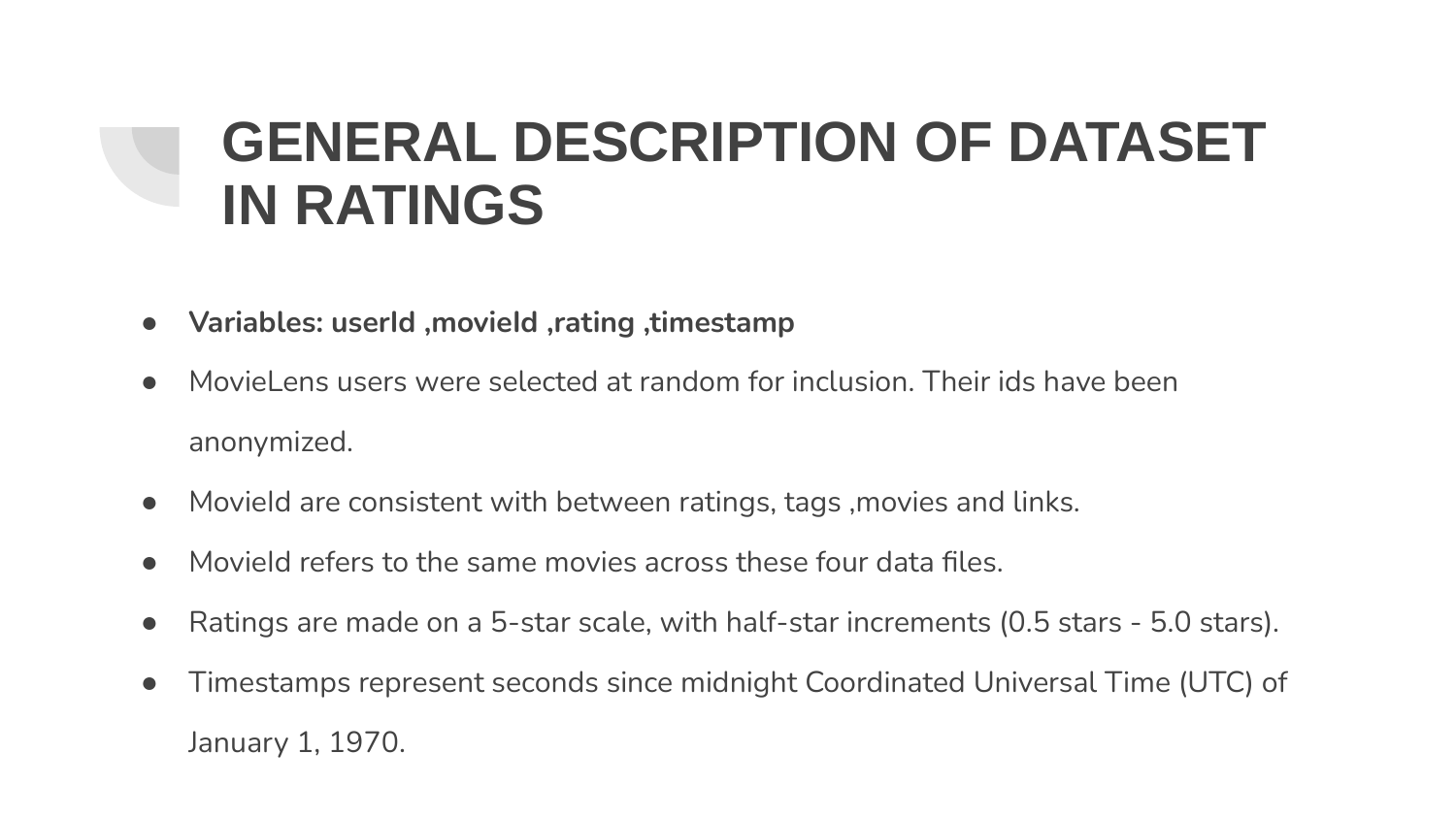

# GENERAL DESCRIPTION OF DATASET IN RATINGS

Variables: userId ,movieId ,rating ,timestamp
MovieLens users were selected at random for inclusion. Their ids have been anonymized.
MovieId are consistent with between ratings, tags ,movies and links.
MovieId refers to the same movies across these four data files.
Ratings are made on a 5-star scale, with half-star increments (0.5 stars - 5.0 stars).
Timestamps represent seconds since midnight Coordinated Universal Time (UTC) of January 1, 1970.